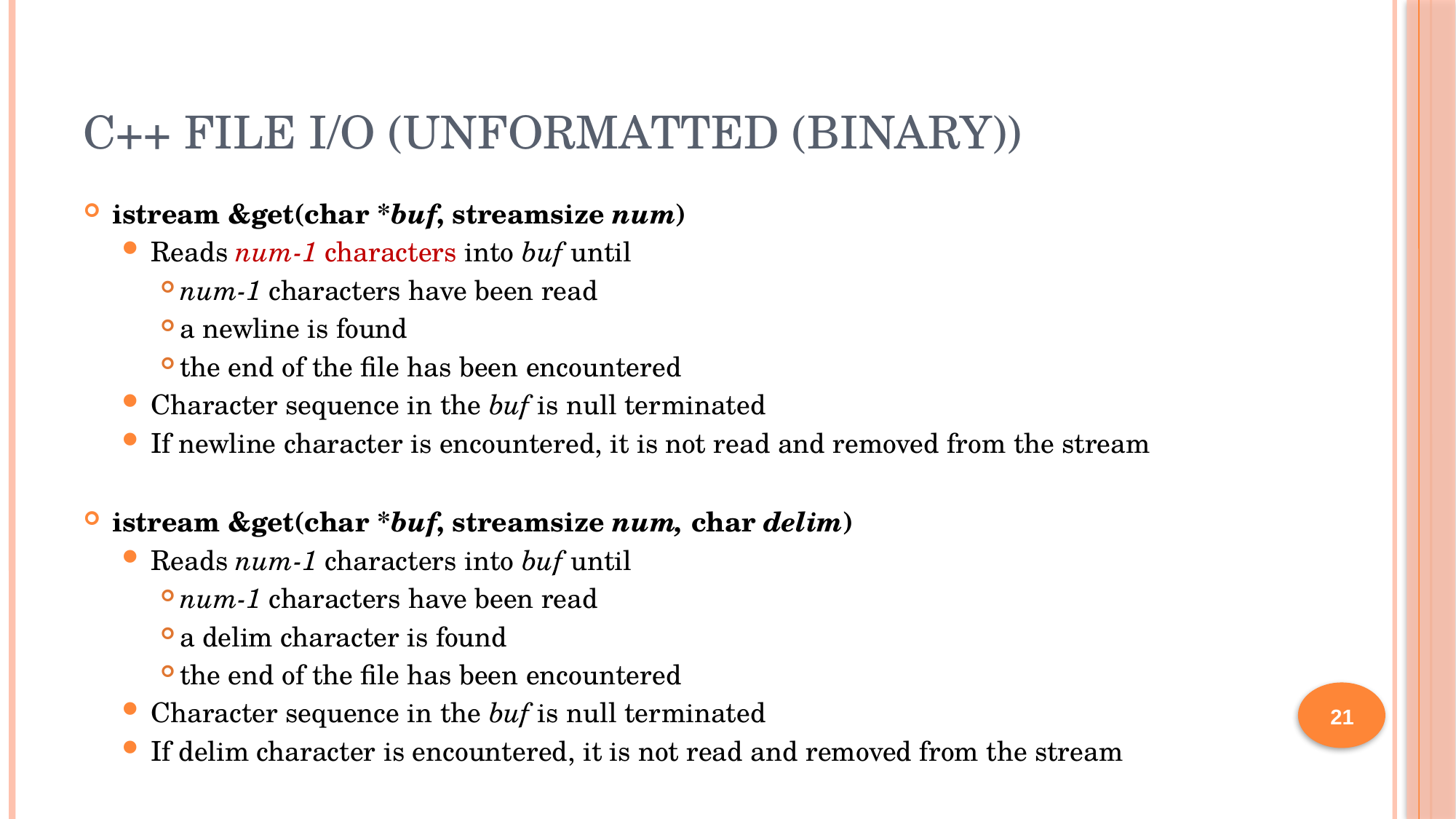

# C++ File I/O (Unformatted (Binary))
istream &get(char *buf, streamsize num)
Reads num-1 characters into buf until
num-1 characters have been read
a newline is found
the end of the file has been encountered
Character sequence in the buf is null terminated
If newline character is encountered, it is not read and removed from the stream

istream &get(char *buf, streamsize num, char delim)
Reads num-1 characters into buf until
num-1 characters have been read
a delim character is found
the end of the file has been encountered
Character sequence in the buf is null terminated
If delim character is encountered, it is not read and removed from the stream
21